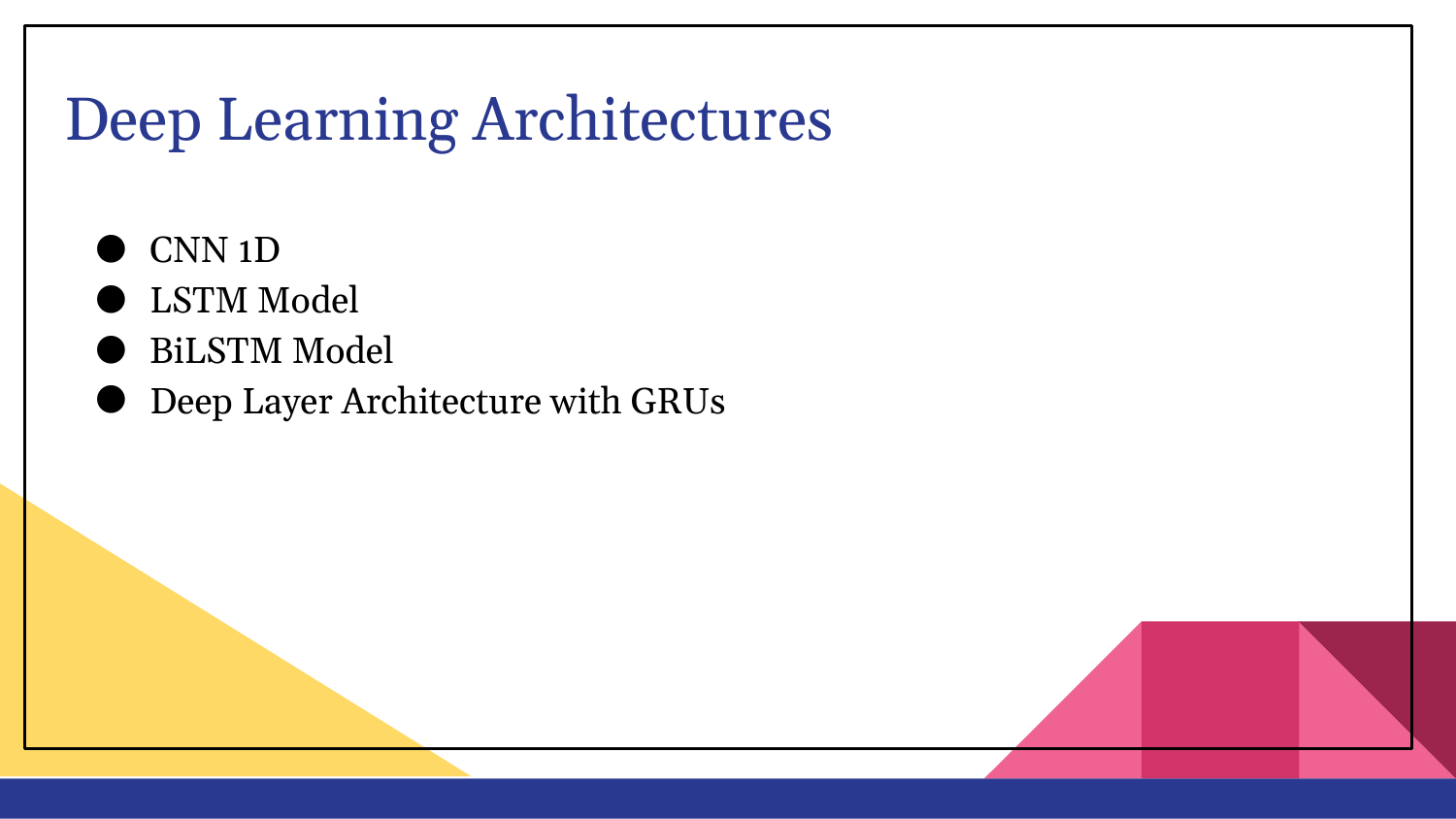

# Deep Learning Architectures
CNN 1D
LSTM Model
BiLSTM Model
Deep Layer Architecture with GRUs